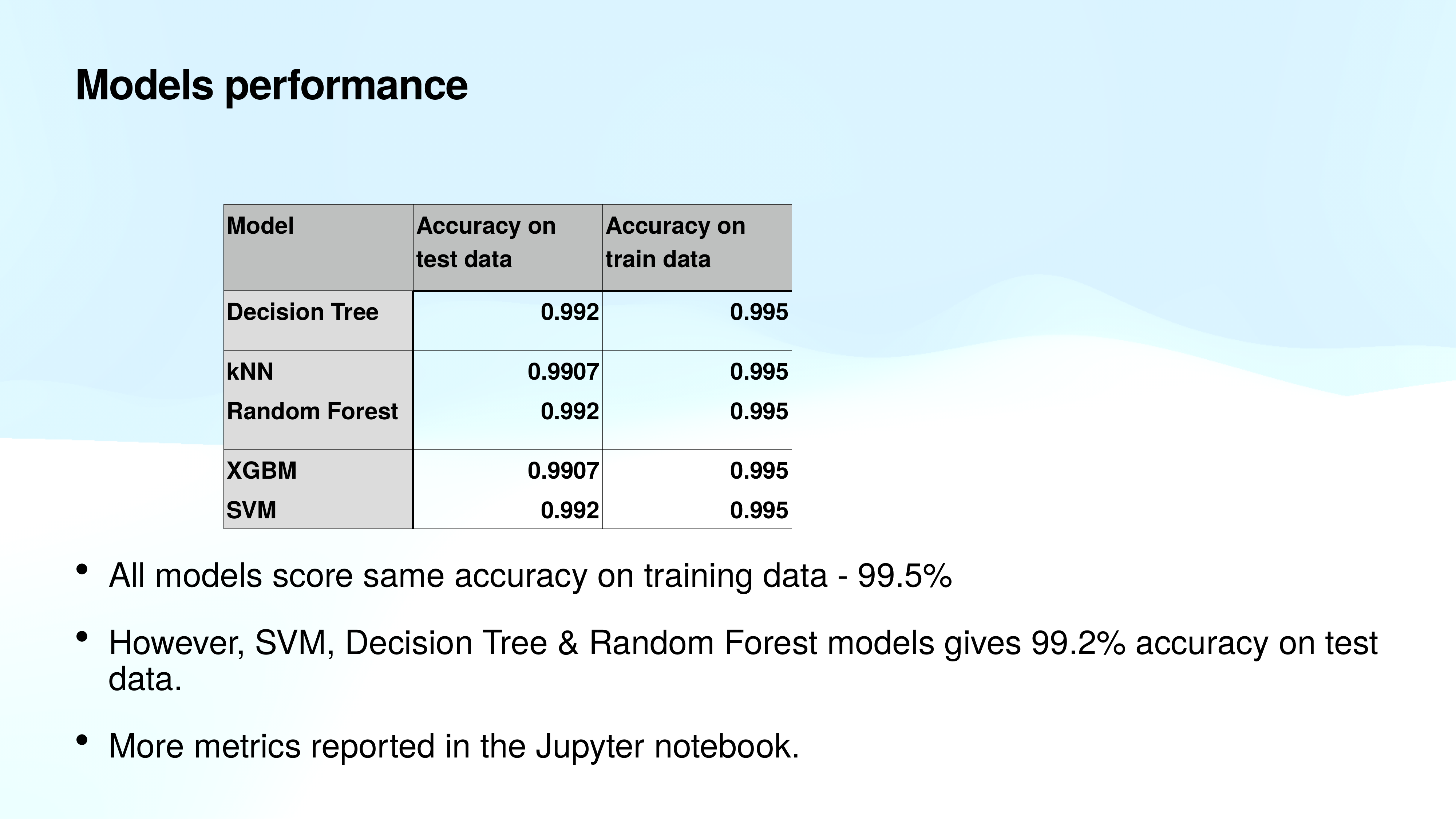

# Models performance
| Model | Accuracy on test data | Accuracy on train data |
| --- | --- | --- |
| Decision Tree | 0.992 | 0.995 |
| kNN | 0.9907 | 0.995 |
| Random Forest | 0.992 | 0.995 |
| XGBM | 0.9907 | 0.995 |
| SVM | 0.992 | 0.995 |
All models score same accuracy on training data - 99.5%
However, SVM, Decision Tree & Random Forest models gives 99.2% accuracy on test data.
More metrics reported in the Jupyter notebook.